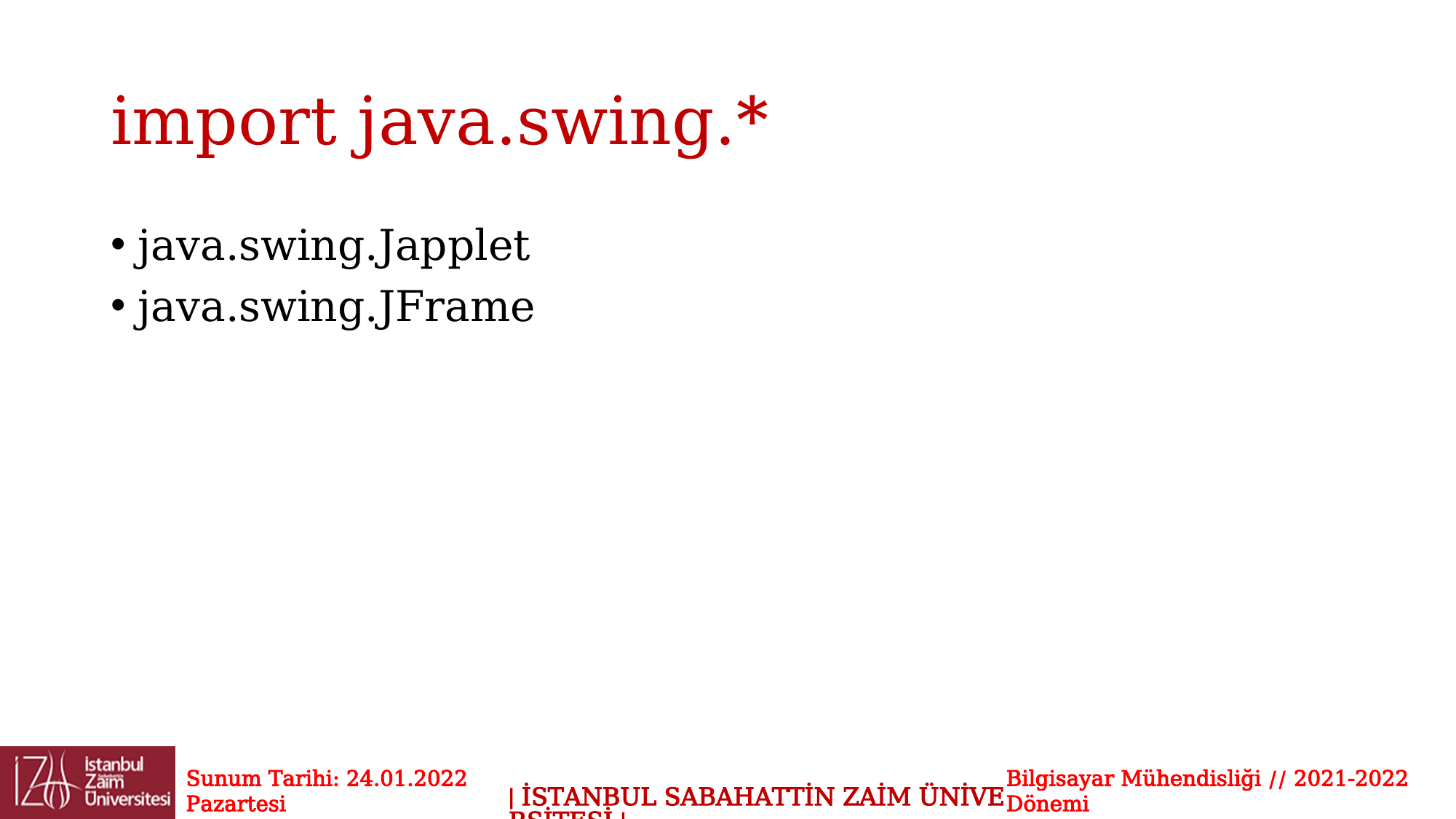

# import java.swing.*
java.swing.Japplet
java.swing.JFrame
Sunum Tarihi: 24.01.2022 Pazartesi
Bilgisayar Mühendisliği // 2021-2022 Dönemi
| İSTANBUL SABAHATTİN ZAİM ÜNİVERSİTESİ |